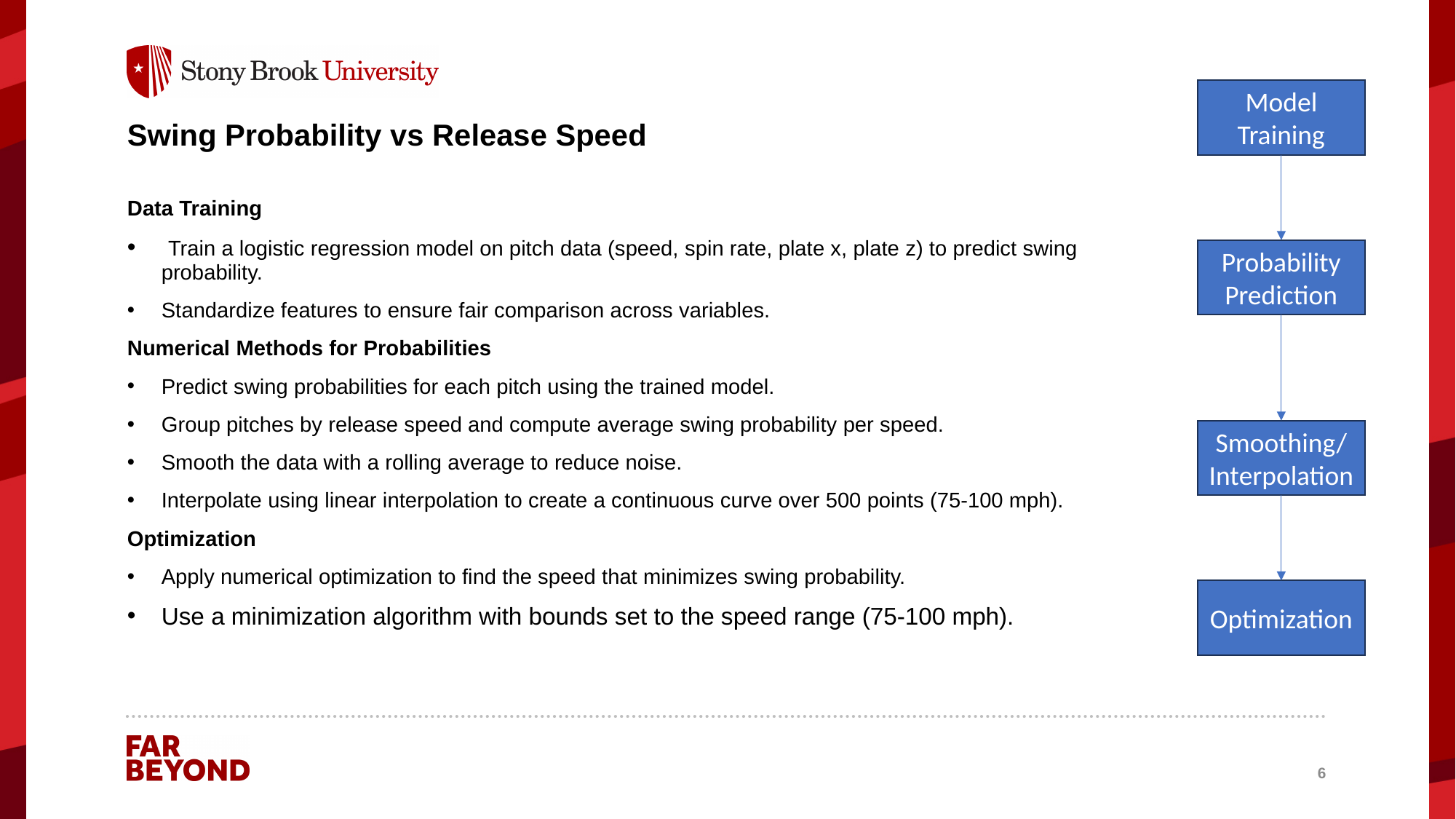

Model Training
# Swing Probability vs Release Speed
Data Training
 Train a logistic regression model on pitch data (speed, spin rate, plate x, plate z) to predict swing probability.
Standardize features to ensure fair comparison across variables.
Numerical Methods for Probabilities
Predict swing probabilities for each pitch using the trained model.
Group pitches by release speed and compute average swing probability per speed.
Smooth the data with a rolling average to reduce noise.
Interpolate using linear interpolation to create a continuous curve over 500 points (75-100 mph).
Optimization
Apply numerical optimization to find the speed that minimizes swing probability.
Use a minimization algorithm with bounds set to the speed range (75-100 mph).

Probability Prediction
Smoothing/ Interpolation
Optimization
6